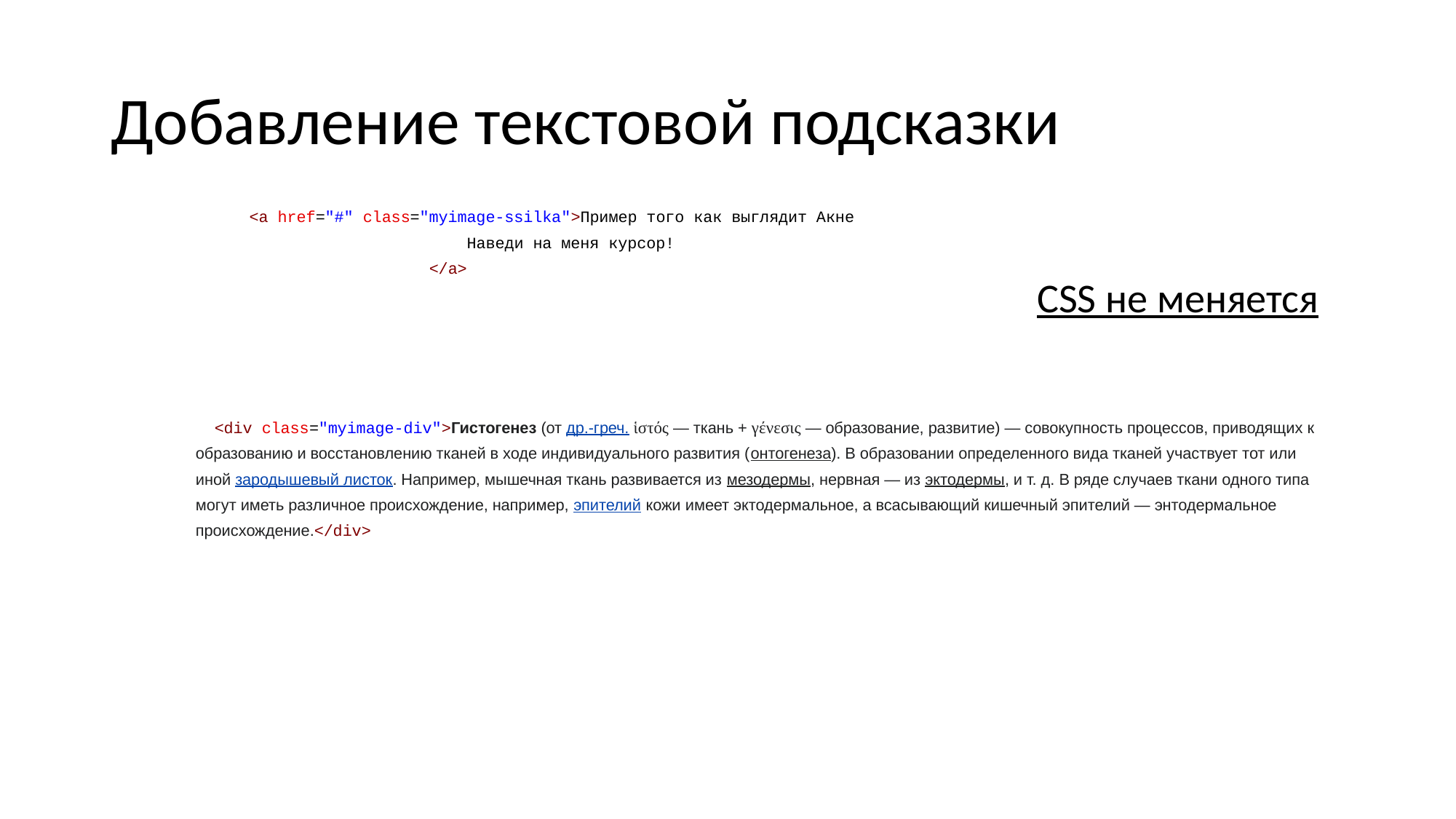

# Добавление текстовой подсказки
 <a href="#" class="myimage-ssilka">Пример того как выглядит Акне
                        Наведи на меня курсор!
                    </a>
СSS не меняется
  <div class="myimage-div">Гистогенез (от др.-греч. ἱστός — ткань + γένεσις — образование, развитие) — совокупность процессов, приводящих к образованию и восстановлению тканей в ходе индивидуального развития (онтогенеза). В образовании определенного вида тканей участвует тот или иной зародышевый листок. Например, мышечная ткань развивается из мезодермы, нервная — из эктодермы, и т. д. В ряде случаев ткани одного типа могут иметь различное происхождение, например, эпителий кожи имеет эктодермальное, а всасывающий кишечный эпителий — энтодермальное происхождение.</div>